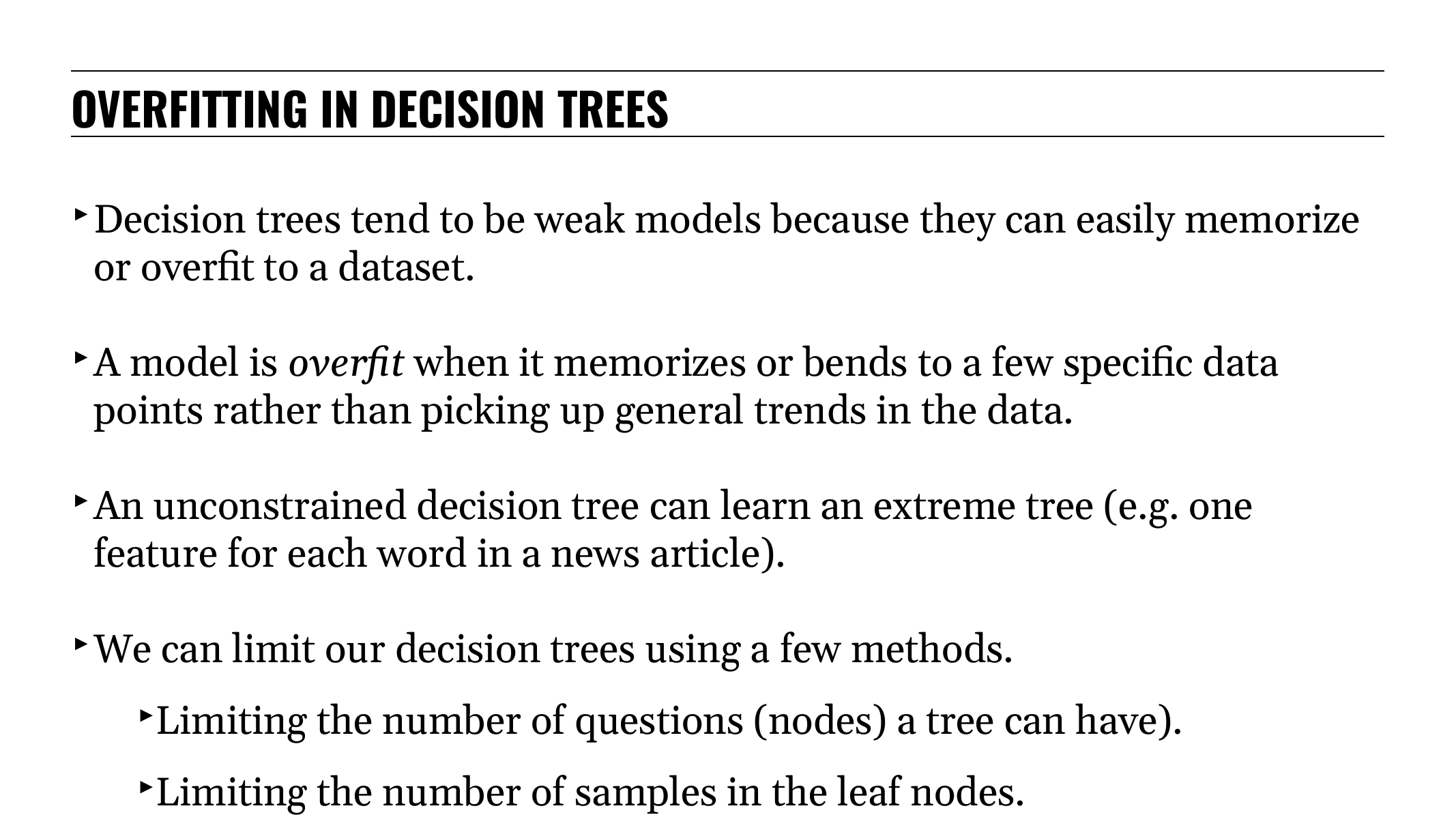

OVERFITTING IN DECISION TREES

Decision trees tend to be weak models because they can easily memorize or overfit to a dataset.

A model is overfit when it memorizes or bends to a few specific data points rather than picking up general trends in the data.

An unconstrained decision tree can learn an extreme tree (e.g. one feature for each word in a news article).

We can limit our decision trees using a few methods.
Limiting the number of questions (nodes) a tree can have).
Limiting the number of samples in the leaf nodes.